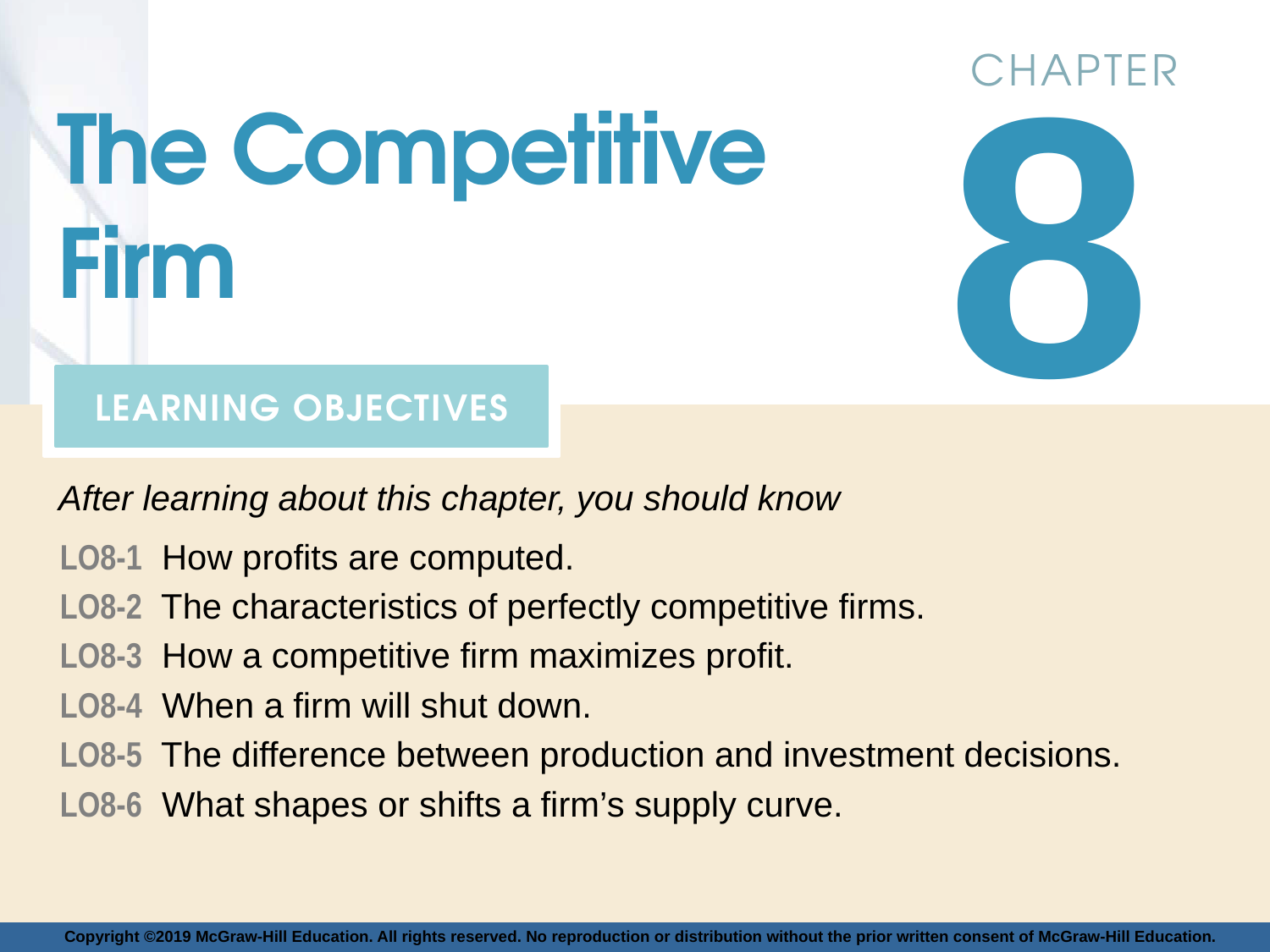

8
# The Competitive Firm
LO8-1  How profits are computed.
LO8-2  The characteristics of perfectly competitive firms.
LO8-3  How a competitive firm maximizes profit.
LO8-4  When a firm will shut down.
LO8-5  The difference between production and investment decisions.
LO8-6  What shapes or shifts a firm’s supply curve.